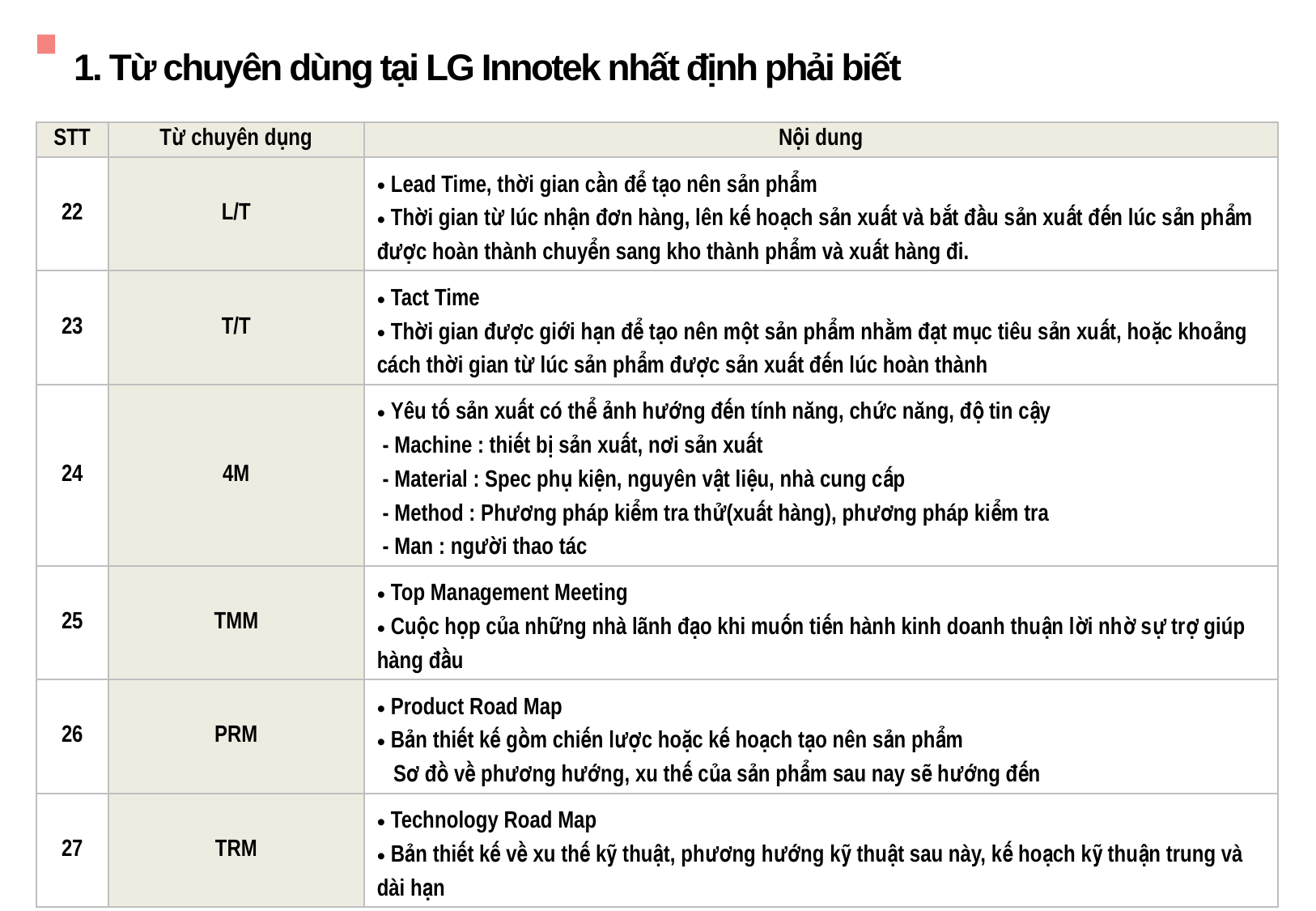

1. Từ chuyên dùng tại LG Innotek nhất định phải biết
| STT | Từ chuyên dụng | Nội dung |
| --- | --- | --- |
| 22 | L/T | Lead Time, thời gian cần để tạo nên sản phẩm Thời gian từ lúc nhận đơn hàng, lên kế hoạch sản xuất và bắt đầu sản xuất đến lúc sản phẩm được hoàn thành chuyển sang kho thành phẩm và xuất hàng đi. |
| 23 | T/T | Tact Time Thời gian được giới hạn để tạo nên một sản phẩm nhằm đạt mục tiêu sản xuất, hoặc khoảng cách thời gian từ lúc sản phẩm được sản xuất đến lúc hoàn thành |
| 24 | 4M | Yêu tố sản xuất có thể ảnh hướng đến tính năng, chức năng, độ tin cậy - Machine : thiết bị sản xuất, nơi sản xuất - Material : Spec phụ kiện, nguyên vật liệu, nhà cung cấp - Method : Phương pháp kiểm tra thử(xuất hàng), phương pháp kiểm tra - Man : người thao tác |
| 25 | TMM | Top Management Meeting Cuộc họp của những nhà lãnh đạo khi muốn tiến hành kinh doanh thuận lời nhờ sự trợ giúp hàng đầu |
| 26 | PRM | Product Road Map Bản thiết kế gồm chiến lược hoặc kế hoạch tạo nên sản phẩm Sơ đồ về phương hướng, xu thế của sản phẩm sau nay sẽ hướng đến |
| 27 | TRM | Technology Road Map Bản thiết kế về xu thế kỹ thuật, phương hướng kỹ thuật sau này, kế hoạch kỹ thuận trung và dài hạn |